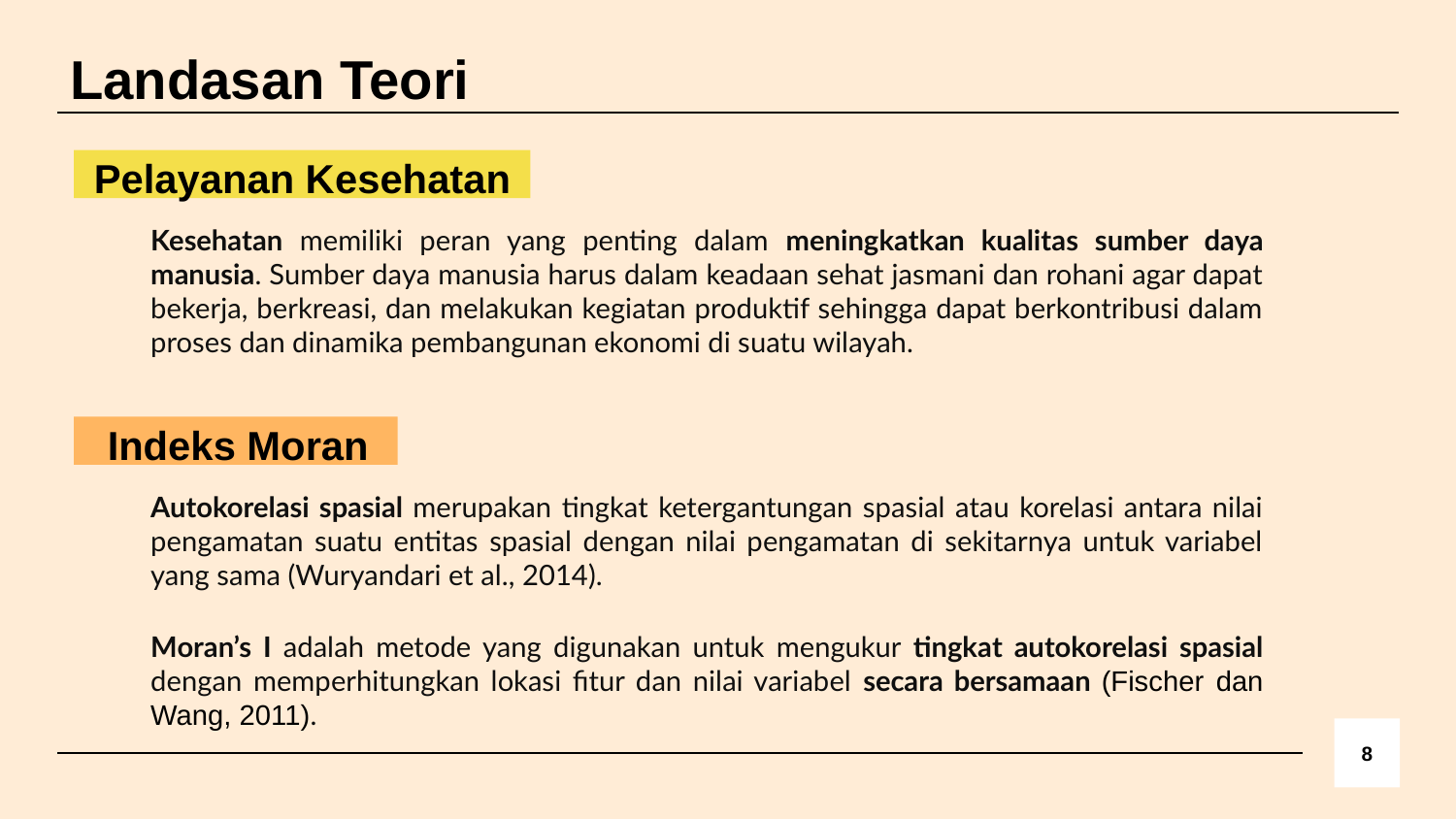

Landasan Teori
Pelayanan Kesehatan

Kesehatan memiliki peran yang penting dalam meningkatkan kualitas sumber daya manusia. Sumber daya manusia harus dalam keadaan sehat jasmani dan rohani agar dapat bekerja, berkreasi, dan melakukan kegiatan produktif sehingga dapat berkontribusi dalam proses dan dinamika pembangunan ekonomi di suatu wilayah.
Indeks Moran

Autokorelasi spasial merupakan tingkat ketergantungan spasial atau korelasi antara nilai pengamatan suatu entitas spasial dengan nilai pengamatan di sekitarnya untuk variabel yang sama (Wuryandari et al., 2014).

Moran’s I adalah metode yang digunakan untuk mengukur tingkat autokorelasi spasial dengan memperhitungkan lokasi fitur dan nilai variabel secara bersamaan (Fischer dan Wang, 2011).
8